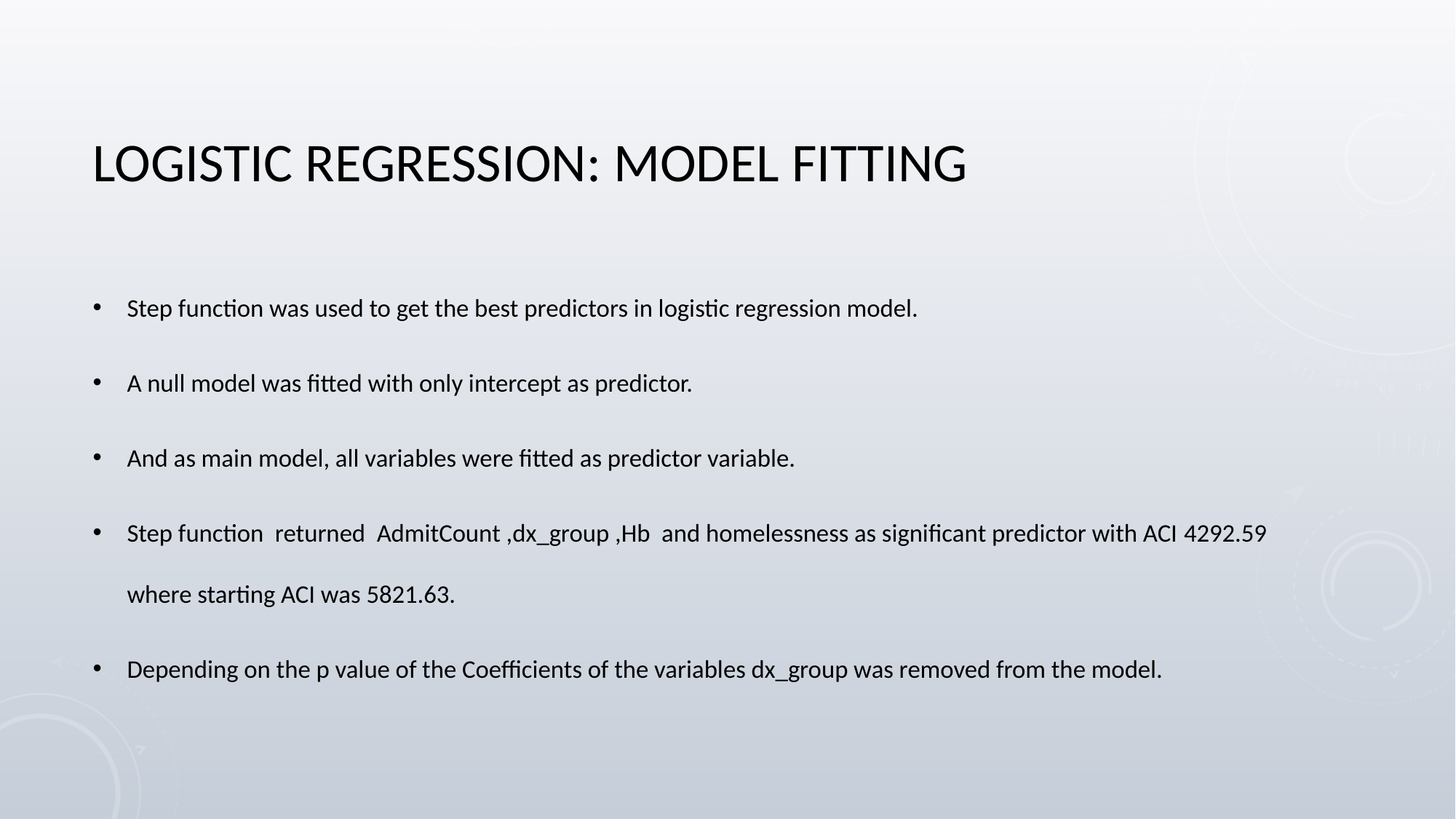

# Logistic regression: model fitting
Step function was used to get the best predictors in logistic regression model.
A null model was fitted with only intercept as predictor.
And as main model, all variables were fitted as predictor variable.
Step function  returned  AdmitCount ,dx_group ,Hb  and homelessness as significant predictor with ACI 4292.59 where starting ACI was 5821.63.
Depending on the p value of the Coefficients of the variables dx_group was removed from the model.